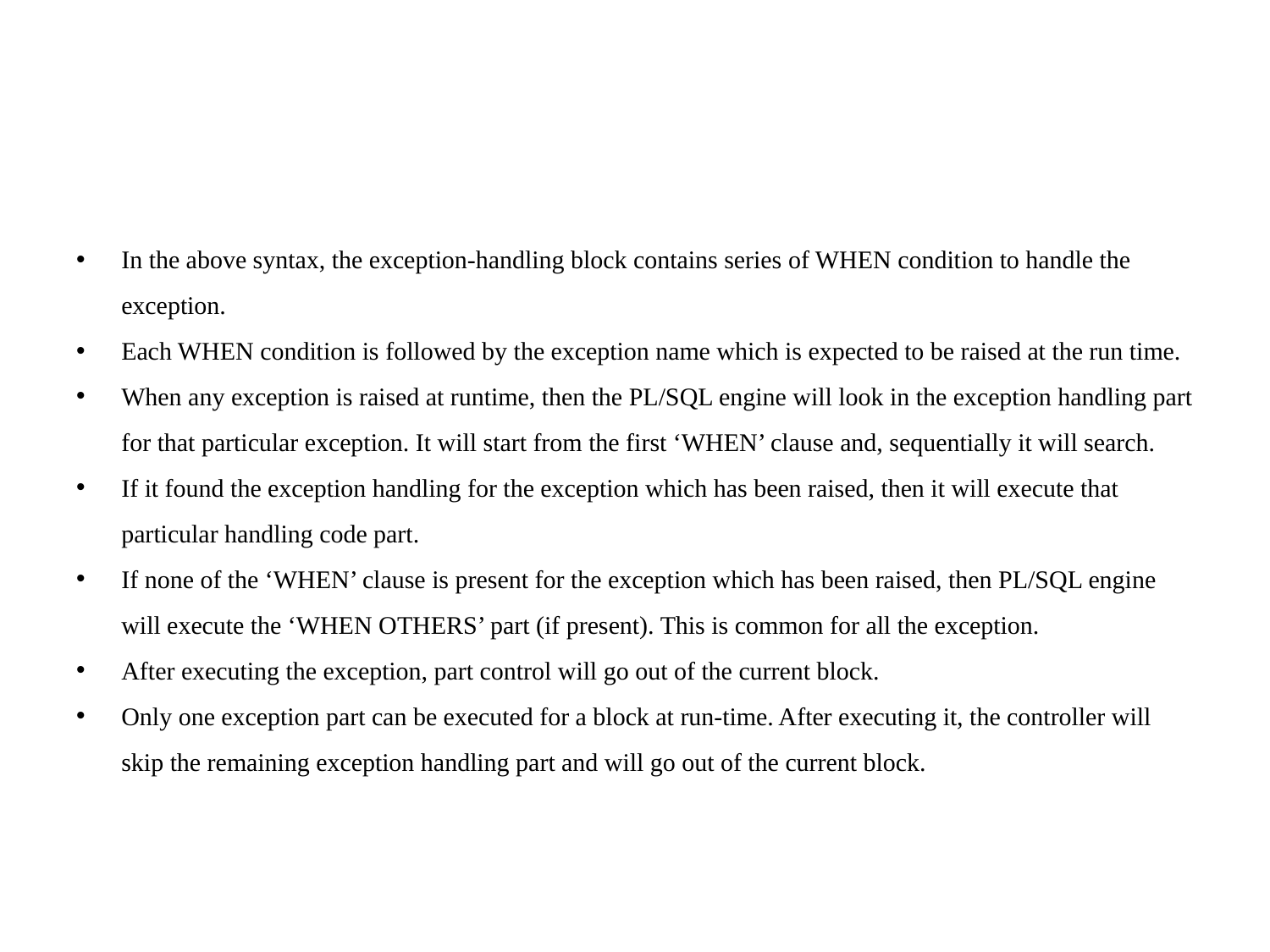

In the above syntax, the exception-handling block contains series of WHEN condition to handle the exception.
Each WHEN condition is followed by the exception name which is expected to be raised at the run time.
When any exception is raised at runtime, then the PL/SQL engine will look in the exception handling part for that particular exception. It will start from the first ‘WHEN’ clause and, sequentially it will search.
If it found the exception handling for the exception which has been raised, then it will execute that particular handling code part.
If none of the ‘WHEN’ clause is present for the exception which has been raised, then PL/SQL engine will execute the ‘WHEN OTHERS’ part (if present). This is common for all the exception.
After executing the exception, part control will go out of the current block.
Only one exception part can be executed for a block at run-time. After executing it, the controller will skip the remaining exception handling part and will go out of the current block.